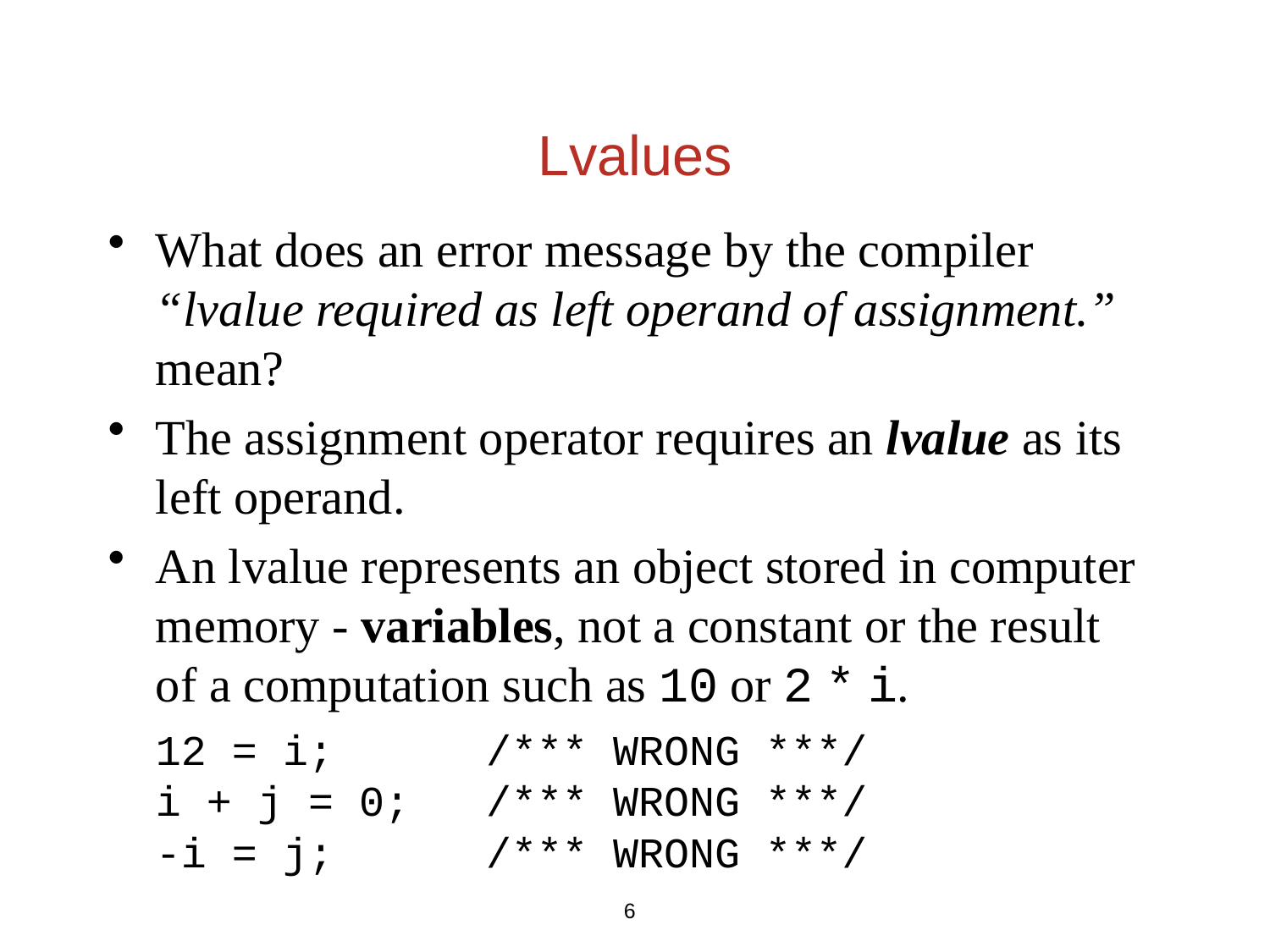

Lvalues
What does an error message by the compiler “lvalue required as left operand of assignment.” mean?
The assignment operator requires an lvalue as its left operand.
An lvalue represents an object stored in computer memory - variables, not a constant or the result of a computation such as 10 or 2 * i.
	12 = i;      /*** WRONG ***/
	i + j = 0;   /*** WRONG ***/
	-i = j;      /*** WRONG ***/
6